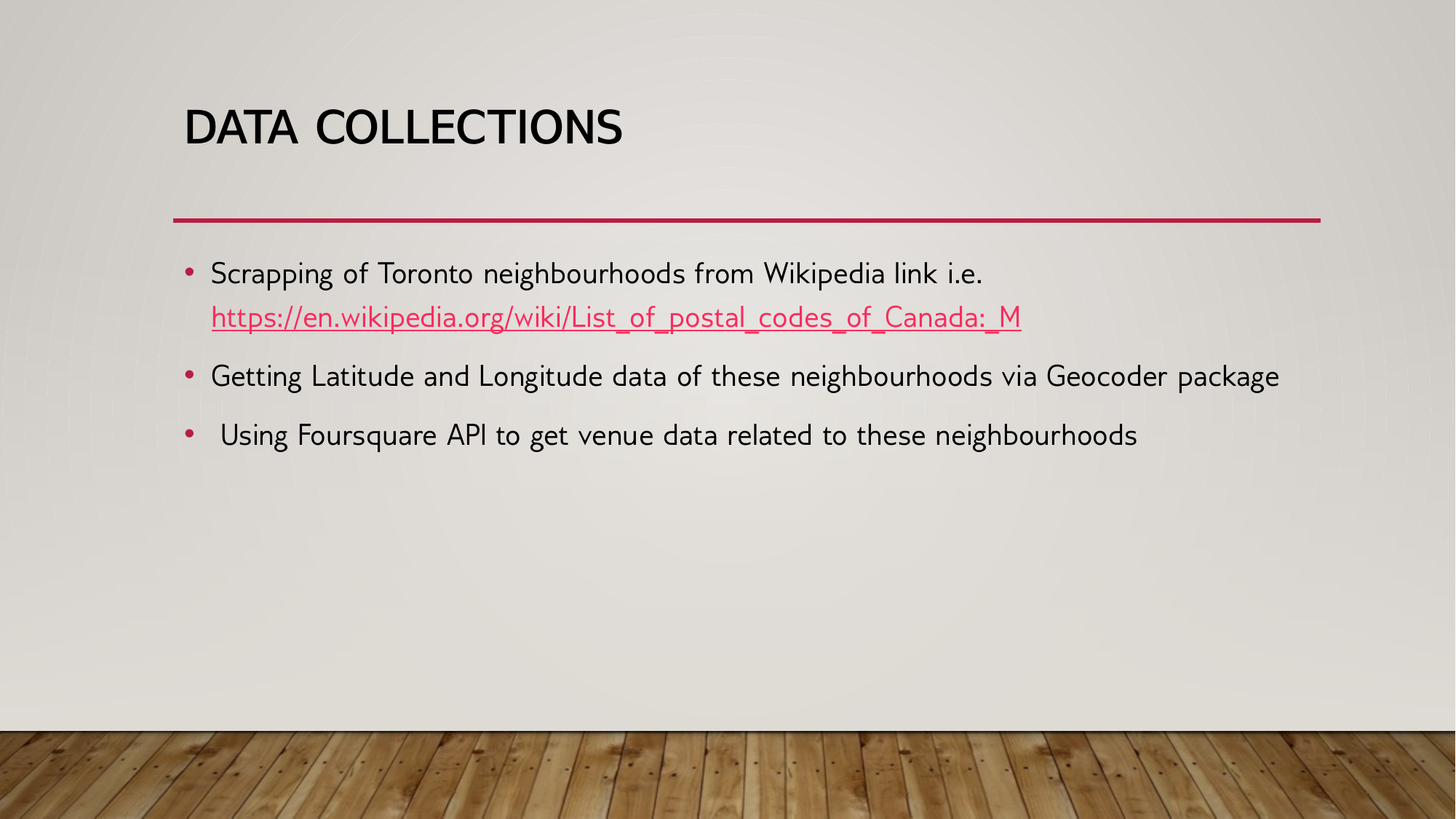

# Data Collections
Scrapping of Toronto neighbourhoods from Wikipedia link i.e. https://en.wikipedia.org/wiki/List_of_postal_codes_of_Canada:_M
Getting Latitude and Longitude data of these neighbourhoods via Geocoder package
 Using Foursquare API to get venue data related to these neighbourhoods